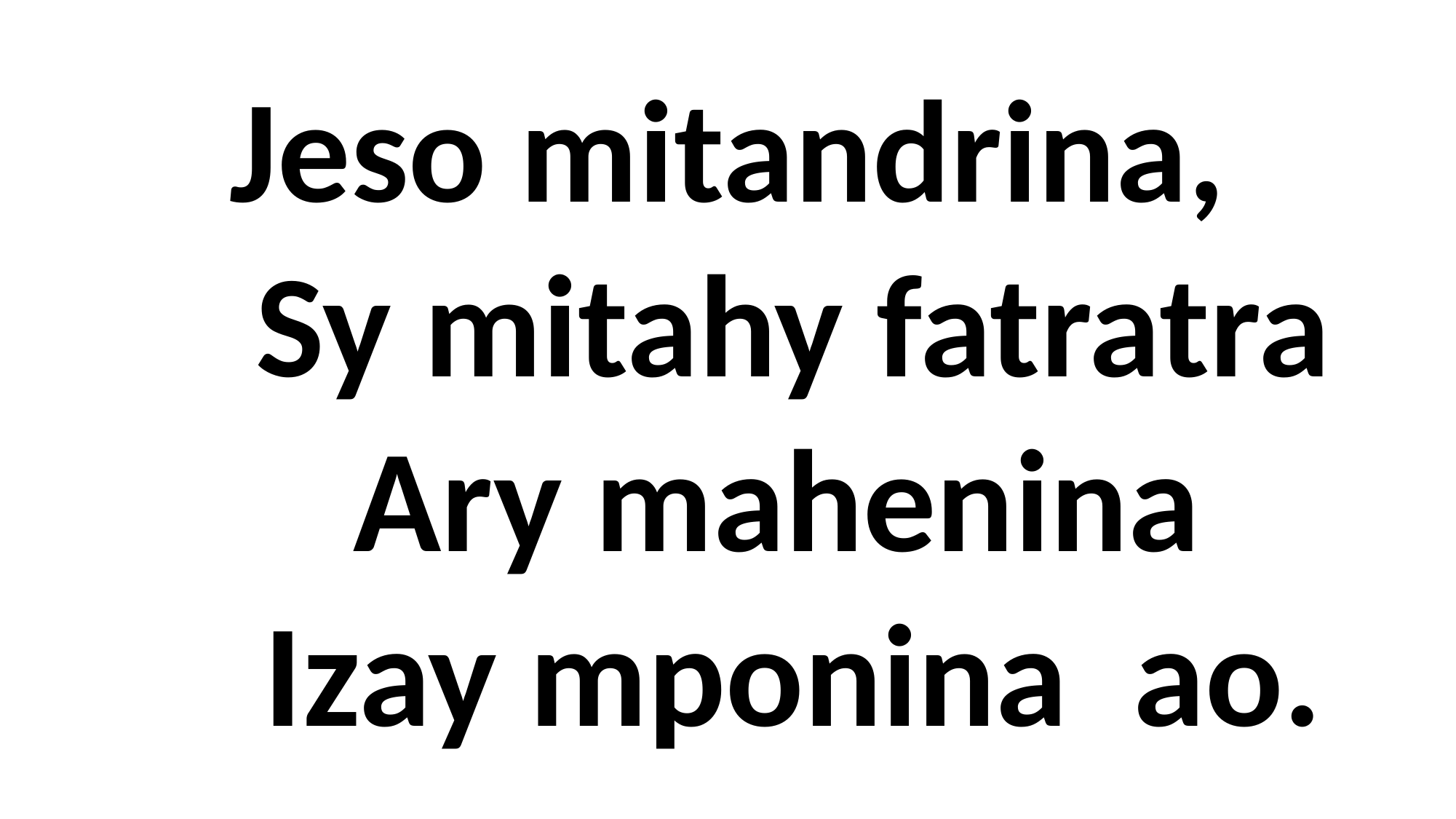

Jeso mitandrina,
    Sy mitahy fatratra
   Ary mahenina
    Izay mponina  ao.